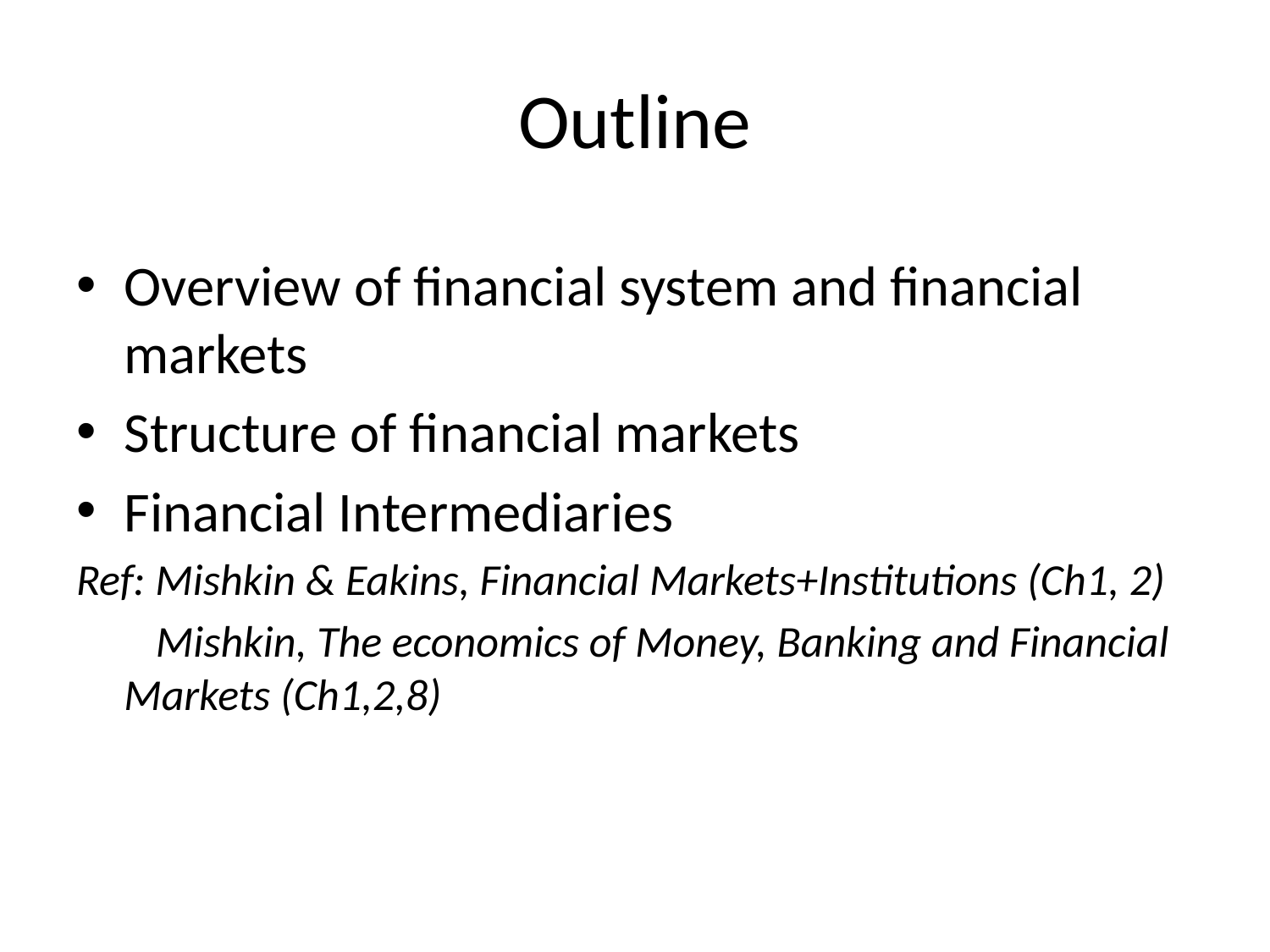

# Outline
Overview of financial system and financial markets
Structure of financial markets
Financial Intermediaries
Ref: Mishkin & Eakins, Financial Markets+Institutions (Ch1, 2)
        Mishkin, The economics of Money, Banking and Financial Markets (Ch1,2,8)